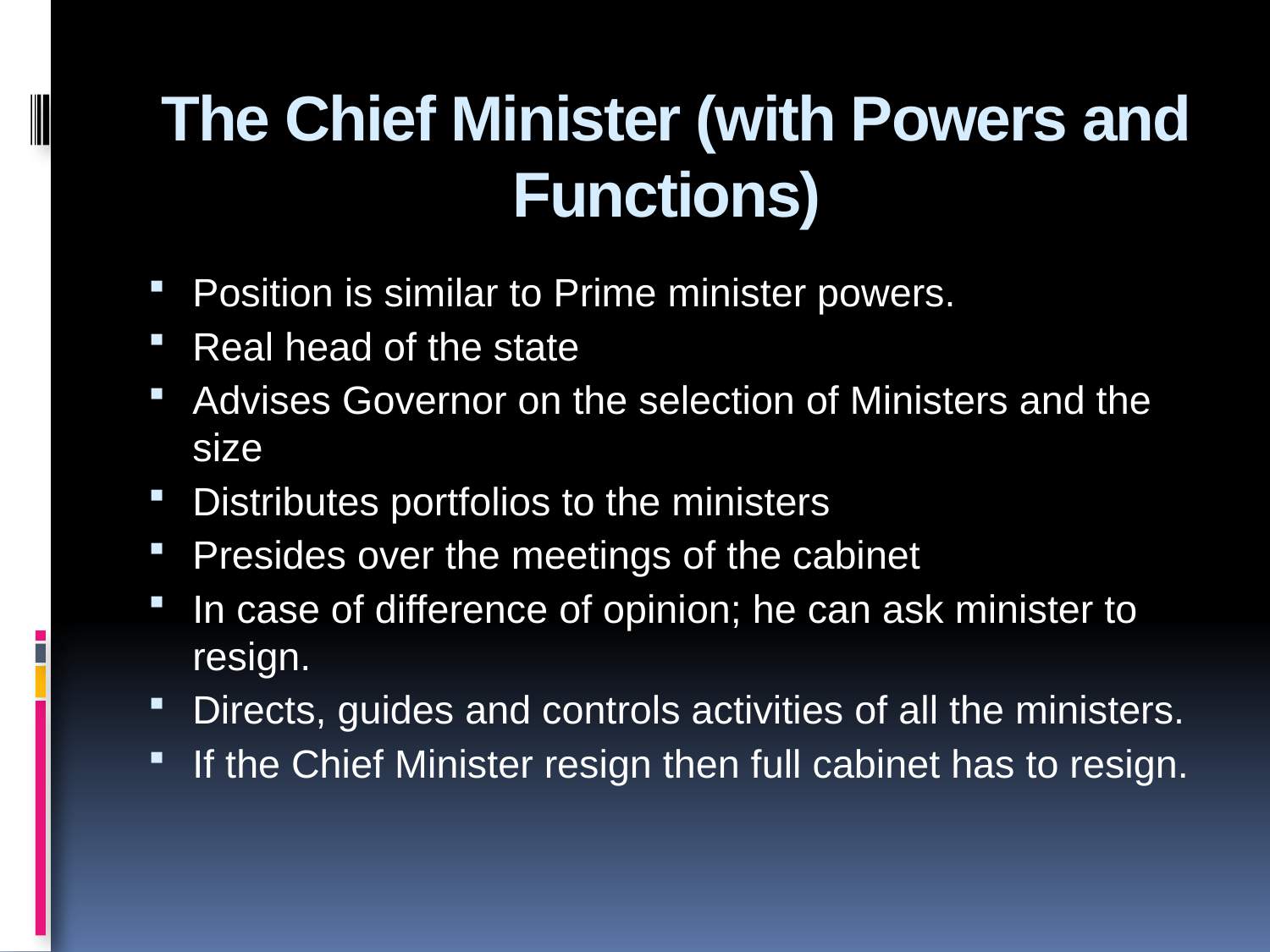

# The Chief Minister (with Powers and Functions)

Position is similar to Prime minister powers.
Real head of the state
Advises Governor on the selection of Ministers and the size
Distributes portfolios to the ministers
Presides over the meetings of the cabinet
In case of difference of opinion; he can ask minister to resign.
Directs, guides and controls activities of all the ministers.
If the Chief Minister resign then full cabinet has to resign.